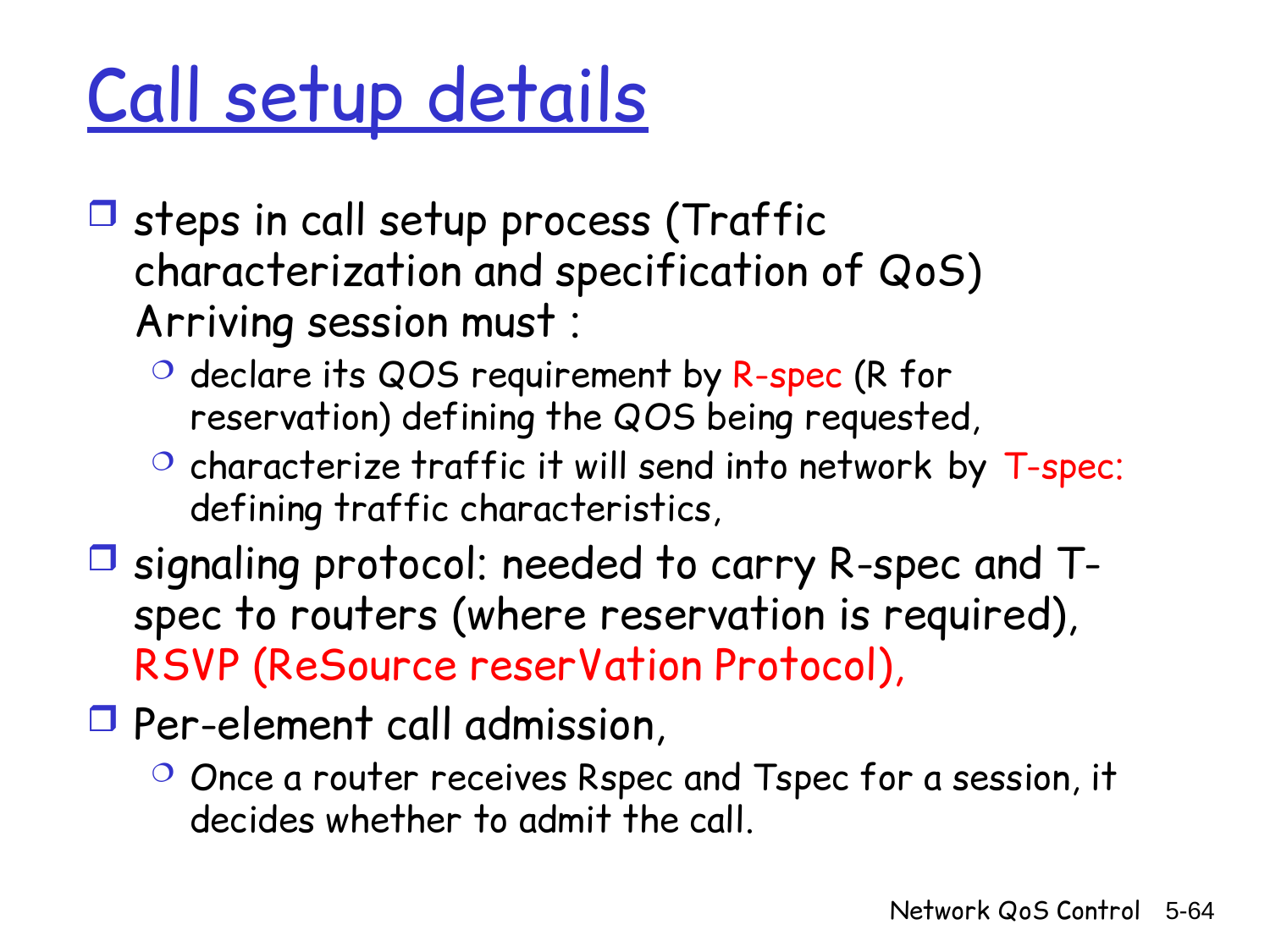

# Call setup details
steps in call setup process (Traffic characterization and specification of QoS) Arriving session must :
declare its QOS requirement by R-spec (R for reservation) defining the QOS being requested,
characterize traffic it will send into network by T-spec: defining traffic characteristics,
signaling protocol: needed to carry R-spec and T-spec to routers (where reservation is required), RSVP (ReSource reserVation Protocol),
Per-element call admission,
Once a router receives Rspec and Tspec for a session, it decides whether to admit the call.

Network QoS Control
5-64